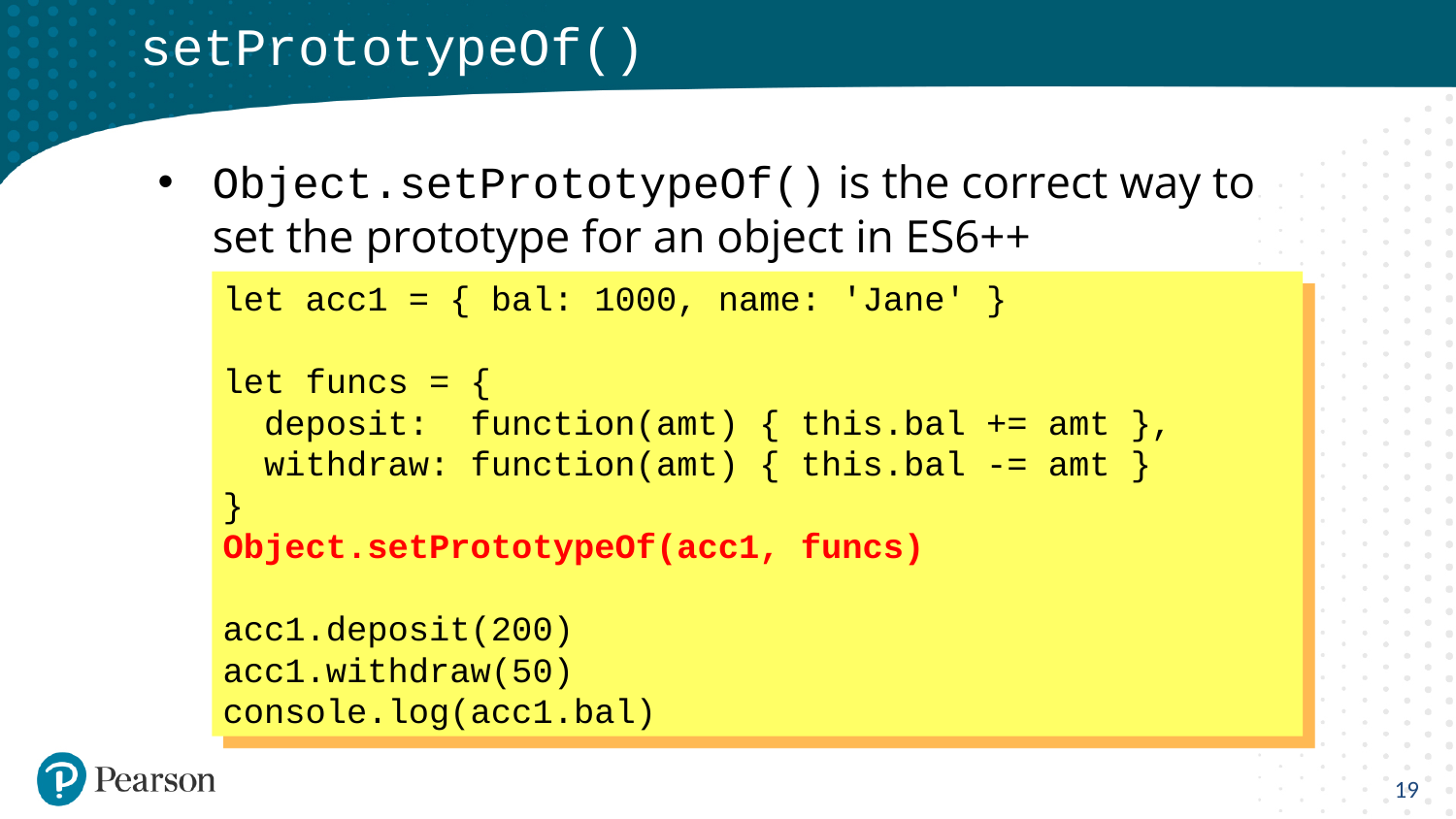

# setPrototypeOf()
Object.setPrototypeOf() is the correct way to set the prototype for an object in ES6++
let acc1 = { bal: 1000, name: 'Jane' }

let funcs = {
  deposit:  function(amt) { this.bal += amt },
  withdraw: function(amt) { this.bal -= amt }
}
Object.setPrototypeOf(acc1, funcs)

acc1.deposit(200)
acc1.withdraw(50)
console.log(acc1.bal)
19